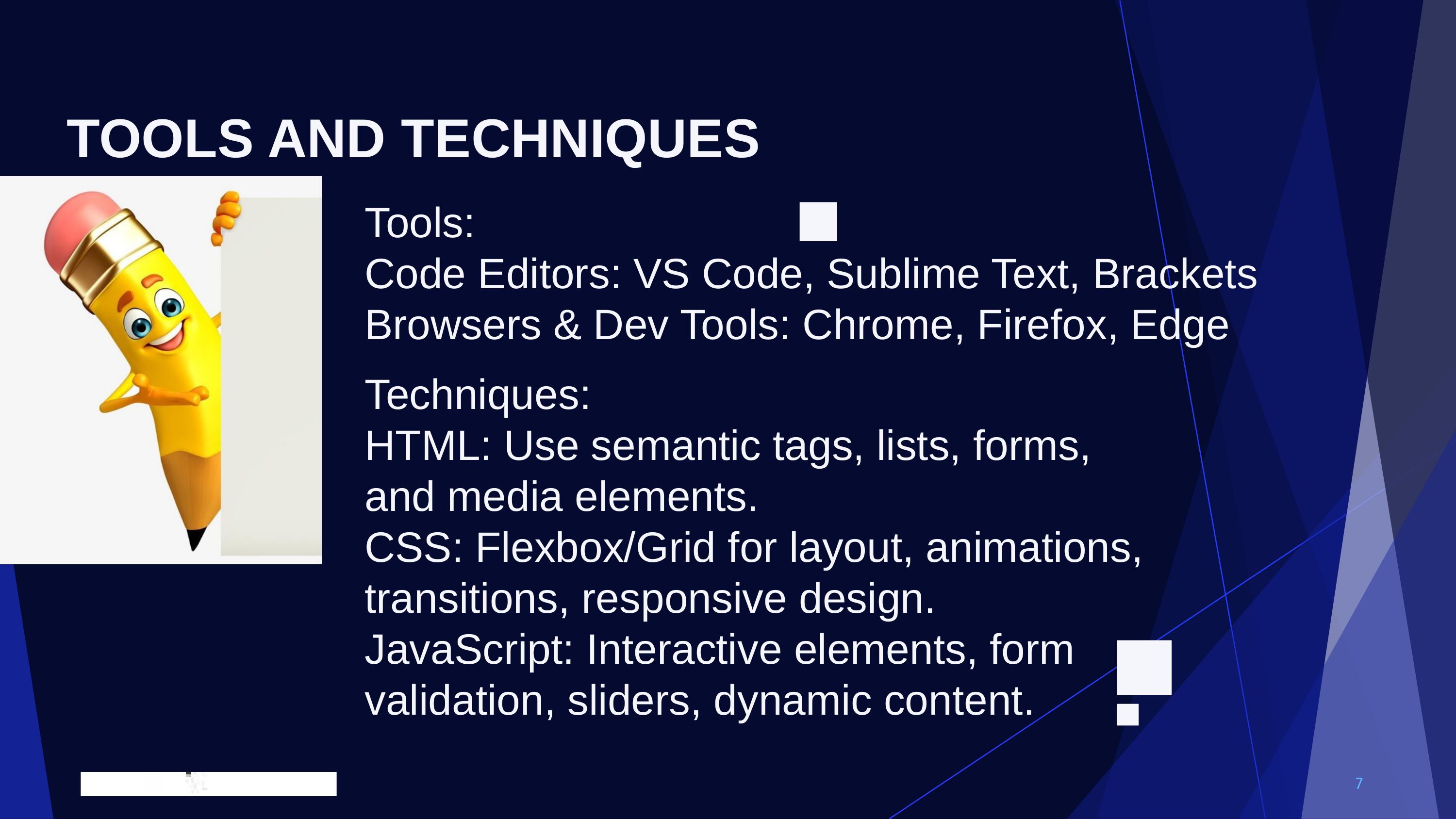

TOOLS AND TECHNIQUES

Tools:
Code Editors: VS Code, Sublime Text, Brackets
Browsers & Dev Tools: Chrome, Firefox, Edge

Techniques:
HTML: Use semantic tags, lists, forms, and media elements.
CSS: Flexbox/Grid for layout, animations, transitions, responsive design.
JavaScript: Interactive elements, form validation, sliders, dynamic content.

7